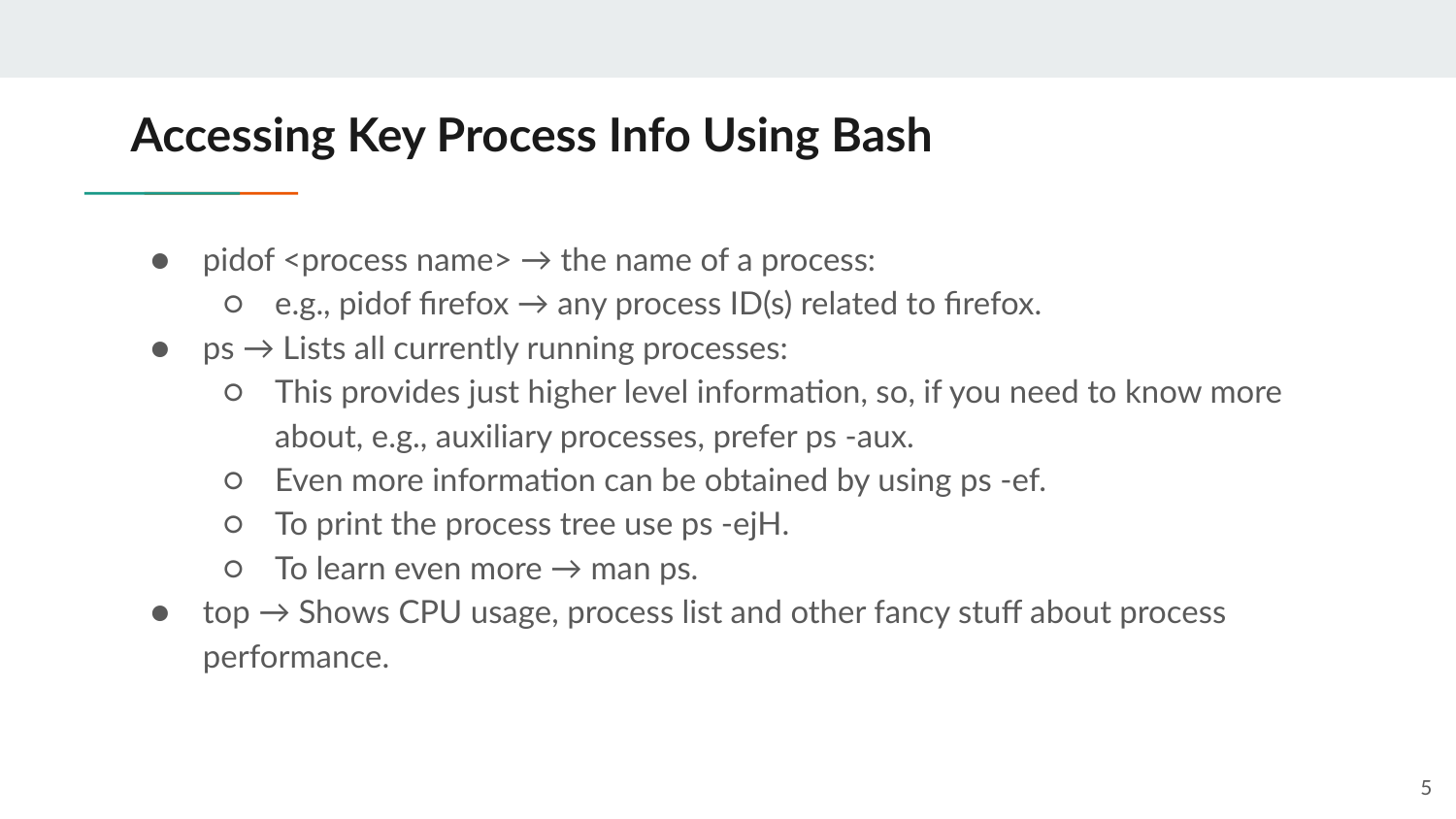

# Accessing Key Process Info Using Bash
pidof <process name> → the name of a process:
e.g., pidof firefox → any process ID(s) related to firefox.
ps → Lists all currently running processes:
This provides just higher level information, so, if you need to know more about, e.g., auxiliary processes, prefer ps -aux.
Even more information can be obtained by using ps -ef.
To print the process tree use ps -ejH.
To learn even more → man ps.
top → Shows CPU usage, process list and other fancy stuff about process performance.
5